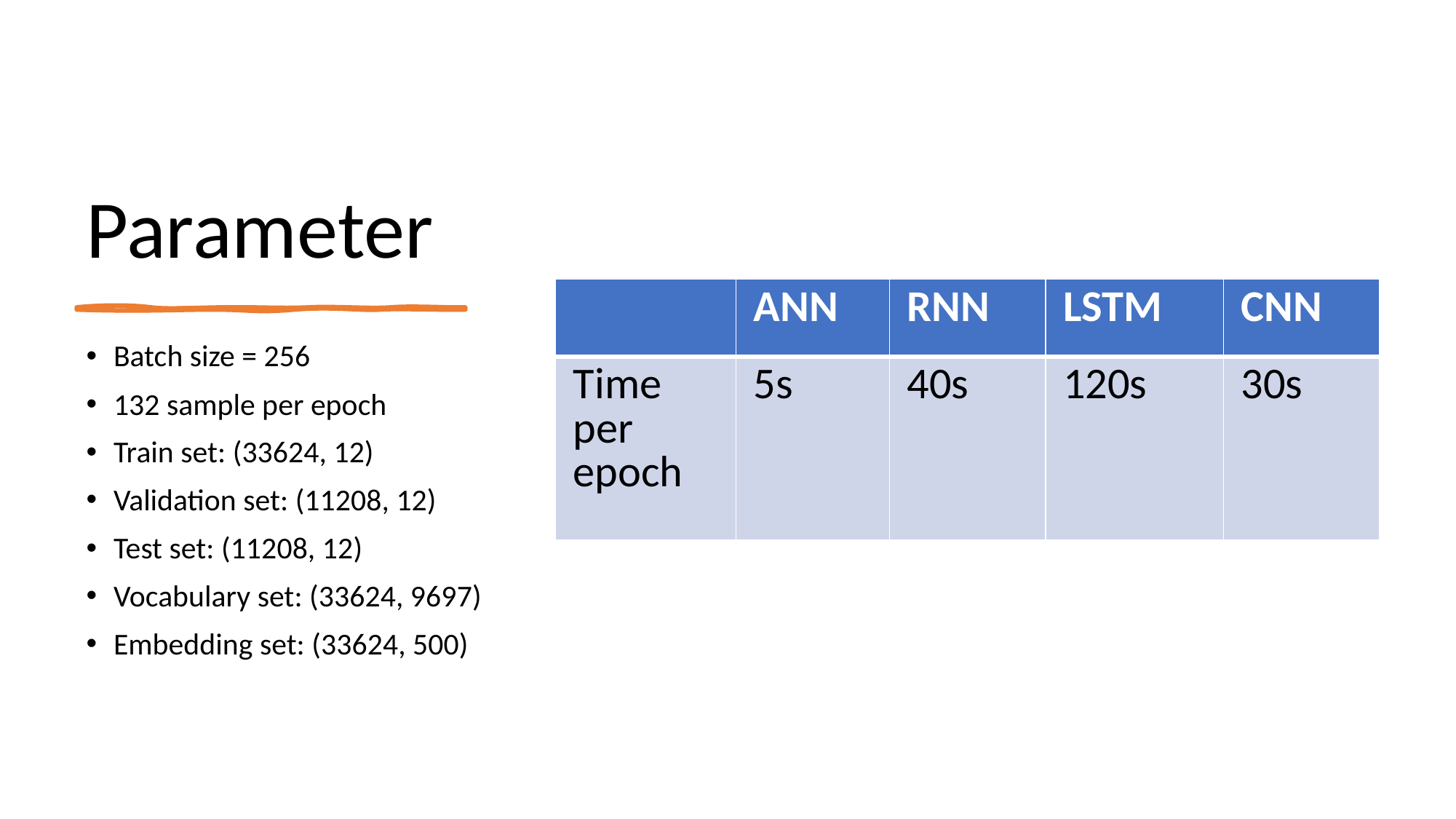

# Parameter
|  | ANN | RNN | LSTM | CNN |
| --- | --- | --- | --- | --- |
| Time per epoch | 5s | 40s | 120s | 30s |

Batch size = 256
132 sample per epoch
Train set: (33624, 12)
Validation set: (11208, 12)
Test set: (11208, 12)
Vocabulary set: (33624, 9697)
Embedding set: (33624, 500)